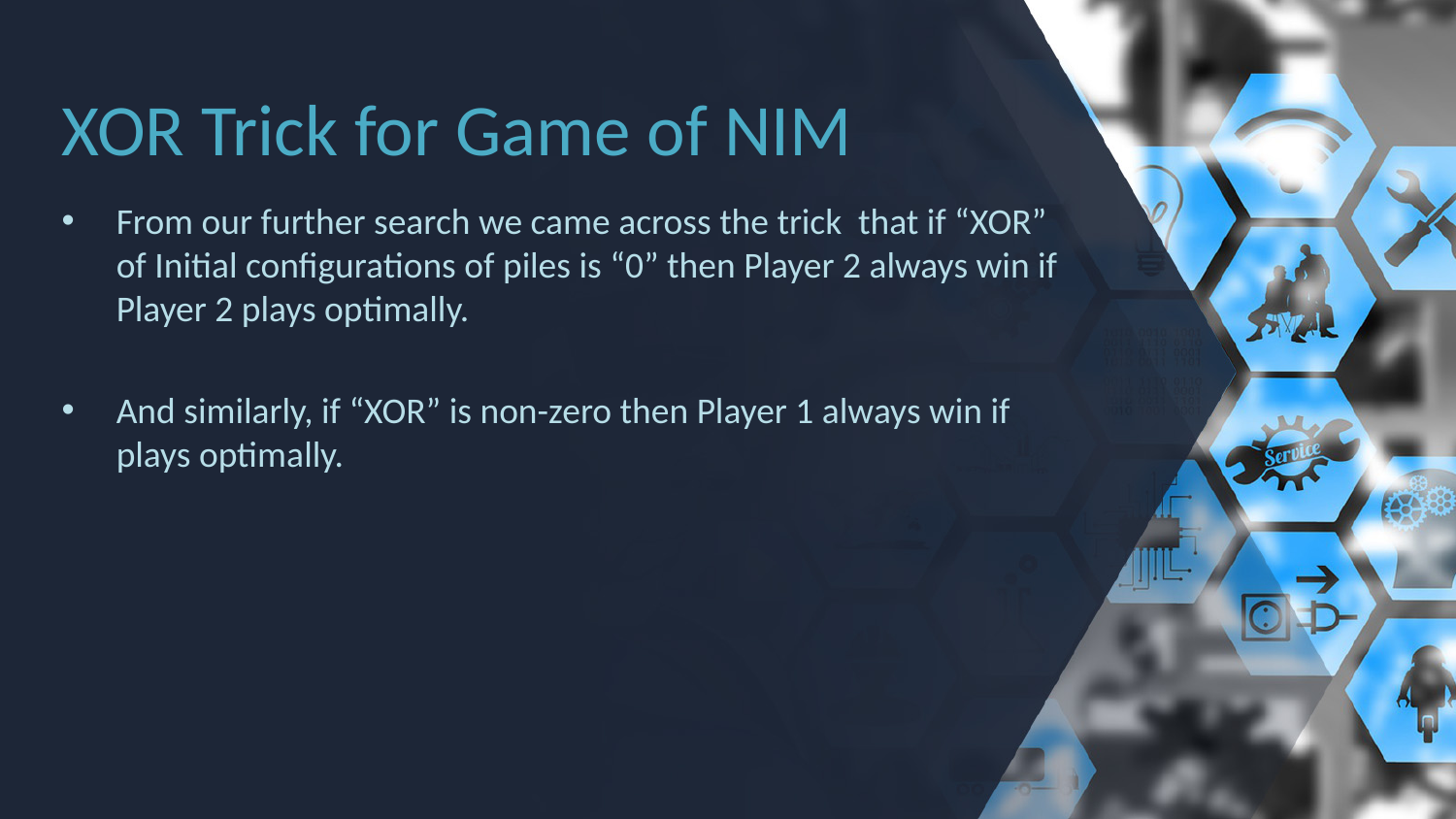

# XOR Trick for Game of NIM
From our further search we came across the trick  that if “XOR” of Initial configurations of piles is “0” then Player 2 always win if Player 2 plays optimally.

And similarly, if “XOR” is non-zero then Player 1 always win if plays optimally.